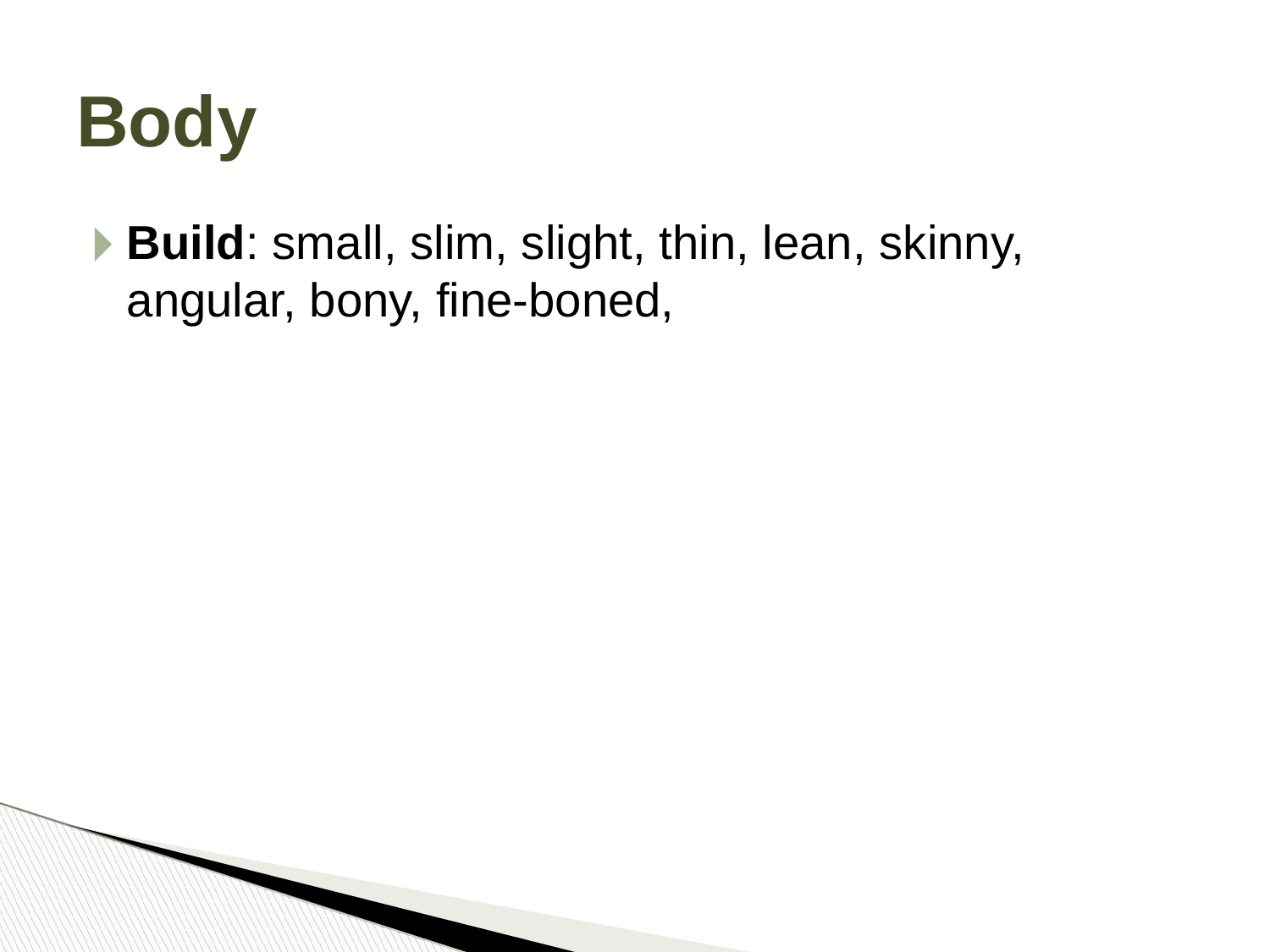

Body
Build: small, slim, slight, thin, lean, skinny, angular, bony, fine-boned,